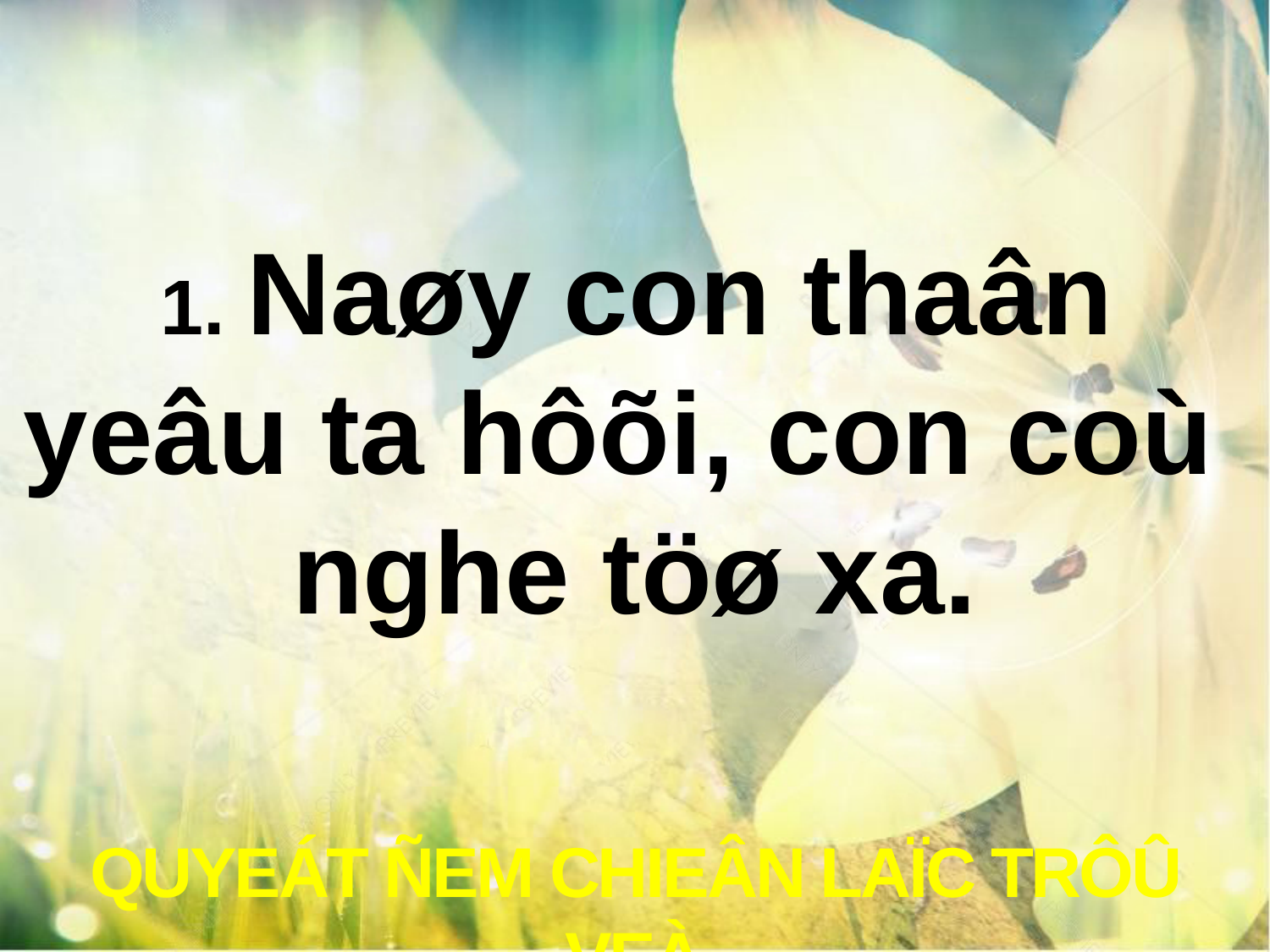

1. Naøy con thaân
yeâu ta hôõi, con coù
nghe töø xa.
QUYEÁT ÑEM CHIEÂN LAÏC TRÔÛ VEÀ